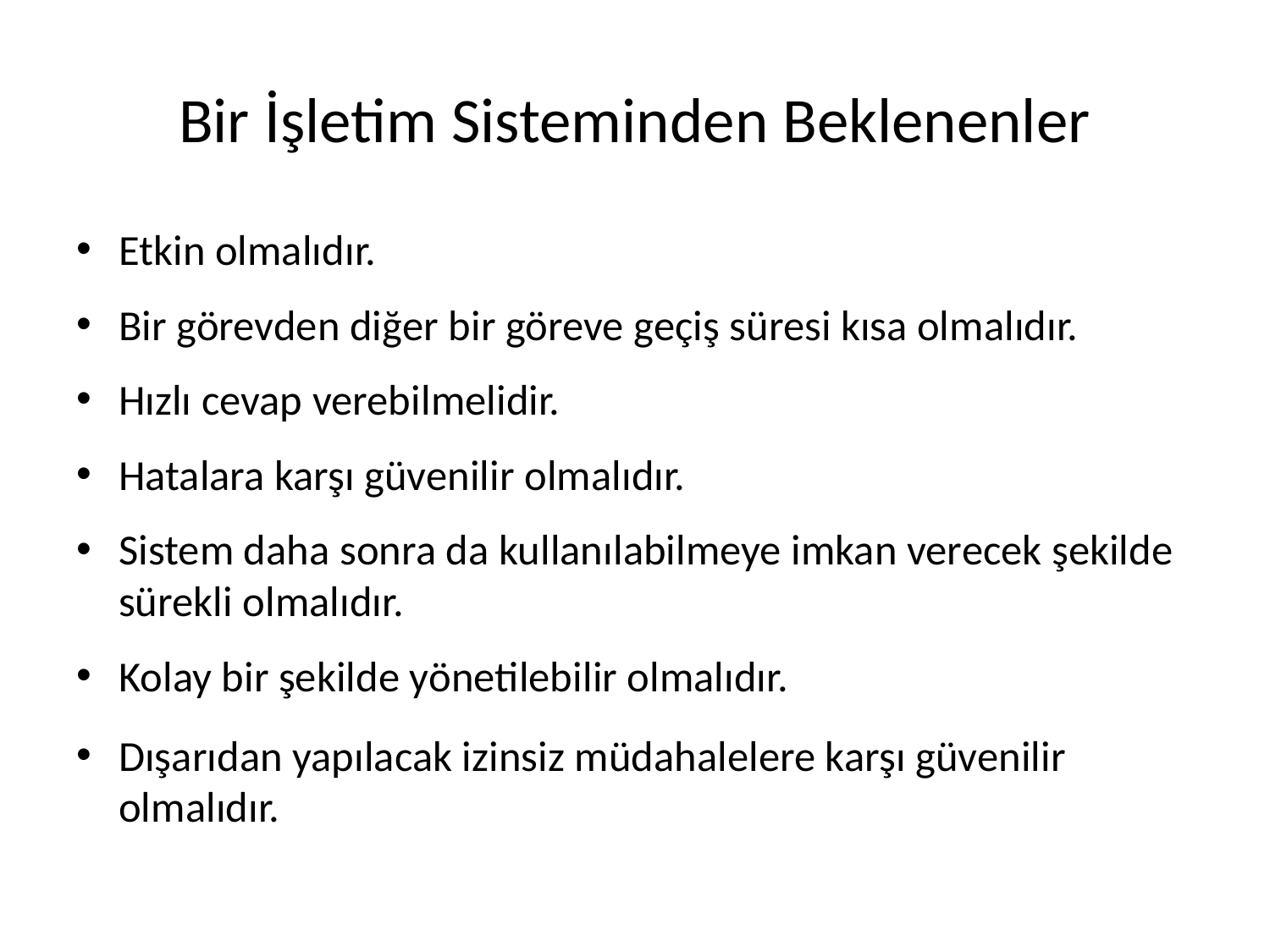

# Bir İşletim Sisteminden Beklenenler
Etkin olmalıdır.

Bir görevden diğer bir göreve geçiş süresi kısa olmalıdır.

Hızlı cevap verebilmelidir.

Hatalara karşı güvenilir olmalıdır.

Sistem daha sonra da kullanılabilmeye imkan verecek şekilde sürekli olmalıdır.

Kolay bir şekilde yönetilebilir olmalıdır.

Dışarıdan yapılacak izinsiz müdahalelere karşı güvenilir olmalıdır.